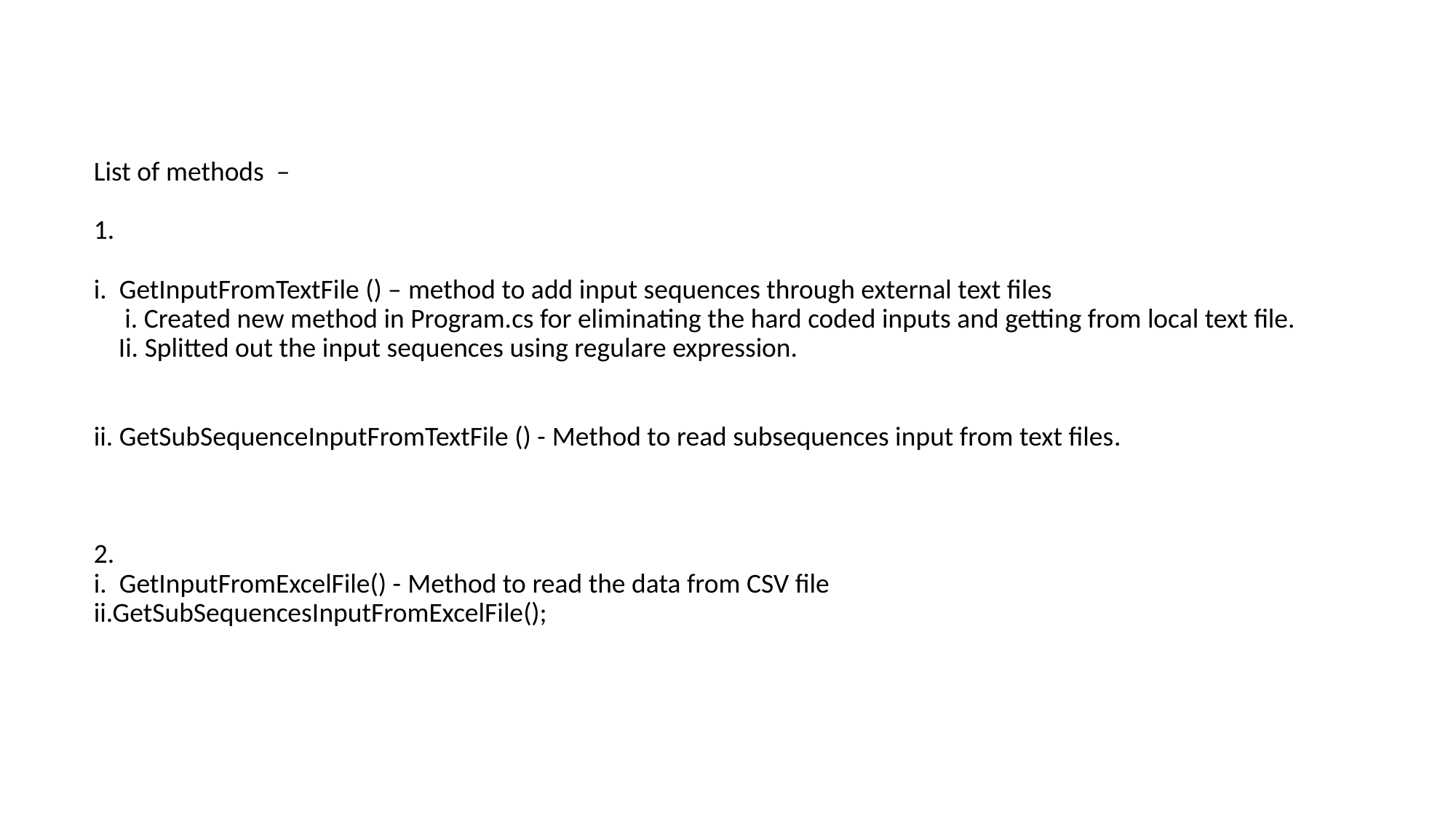

# List of methods  – 1. i.  GetInputFromTextFile () – method to add input sequences through external text files i. Created new method in Program.cs for eliminating the hard coded inputs and getting from local text file. Ii. Splitted out the input sequences using regulare expression. ii. GetSubSequenceInputFromTextFile () - Method to read subsequences input from text files. 2. i.  GetInputFromExcelFile() - Method to read the data from CSV file ii.GetSubSequencesInputFromExcelFile();